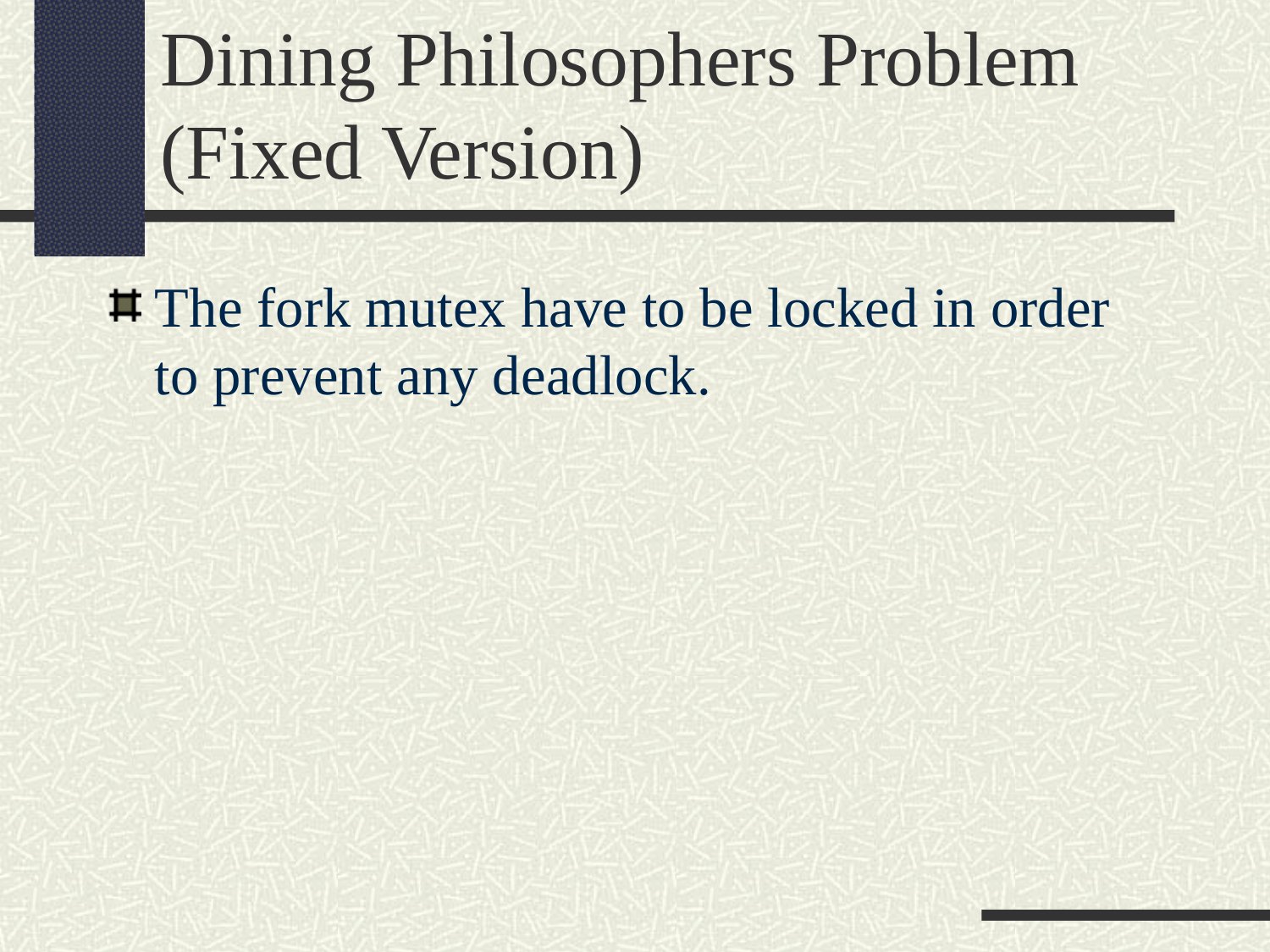

Dining Philosophers Problem (Fixed Version)
The fork mutex have to be locked in order to prevent any deadlock.